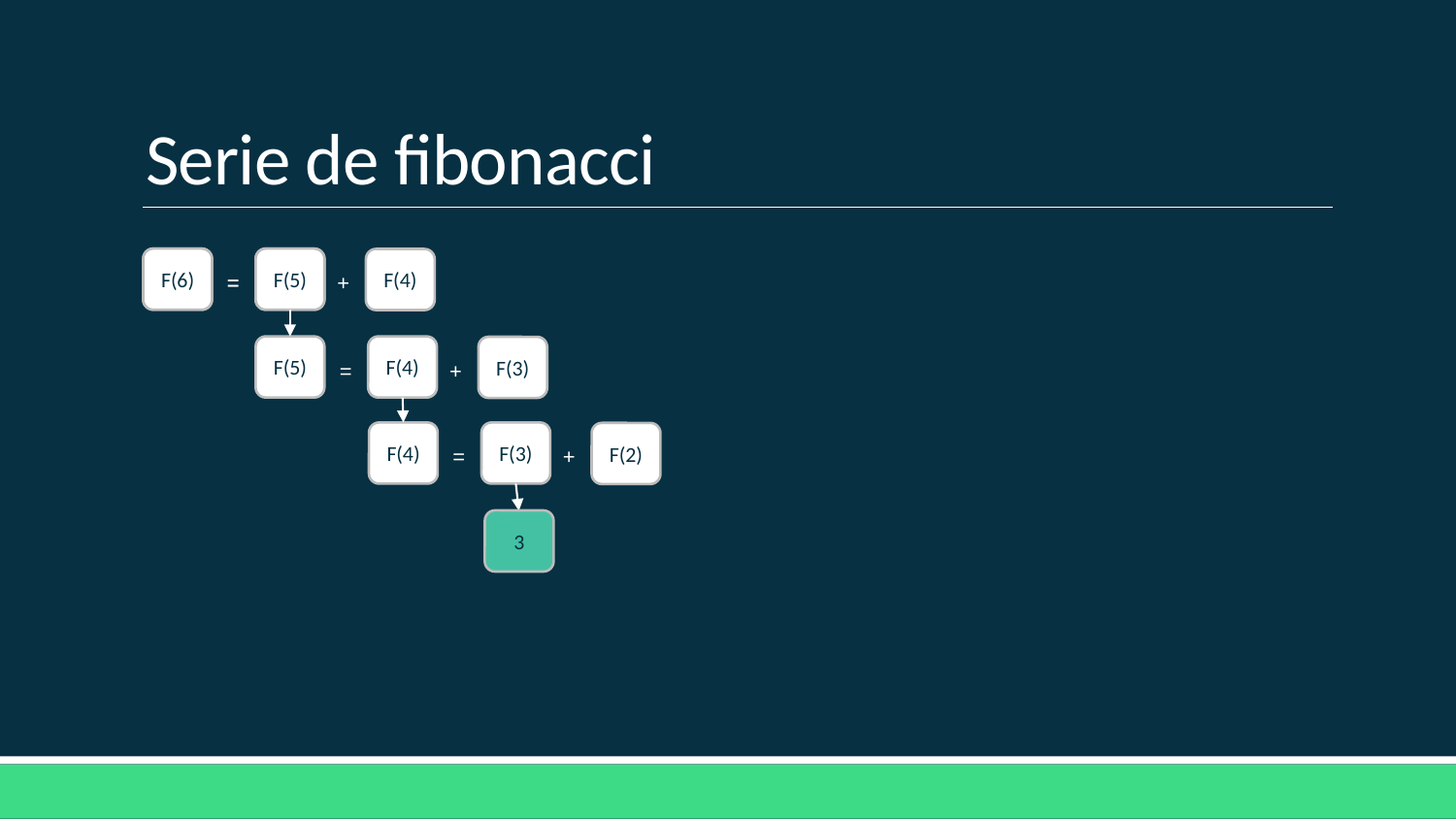

# Serie de fibonacci
F(6)
F(6)
F(5)
F(5)
F(4)
=
=
+
F(5)
F(4)
F(3)
=
+
F(4)
F(3)
F(2)
=
+
3